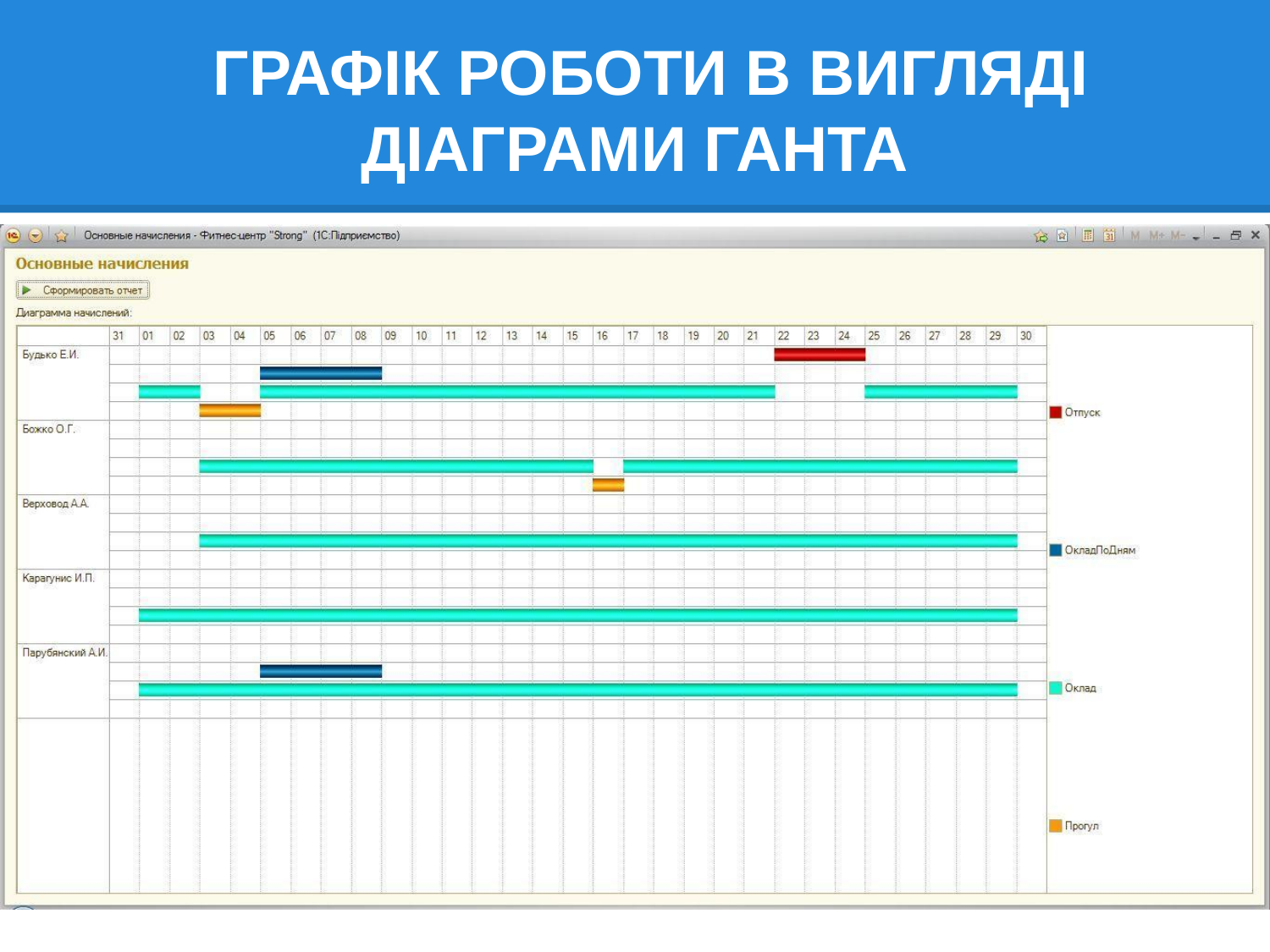

# ГРАФІК РОБОТИ В ВИГЛЯДІ ДІАГРАМИ ГАНТА